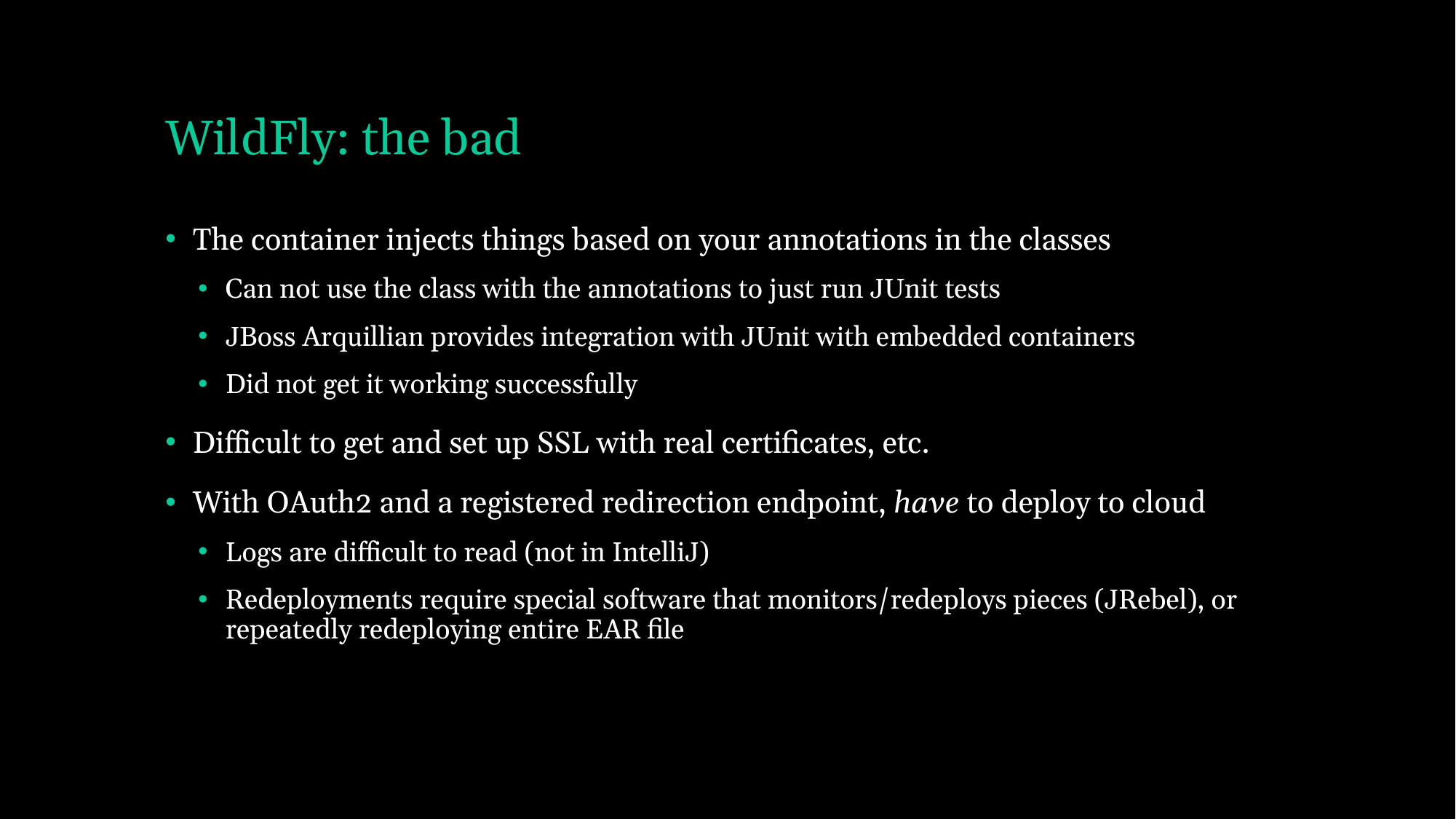

# WildFly: the bad
The container injects things based on your annotations in the classes
Can not use the class with the annotations to just run JUnit tests
JBoss Arquillian provides integration with JUnit with embedded containers
Did not get it working successfully
Difficult to get and set up SSL with real certificates, etc.
With OAuth2 and a registered redirection endpoint, have to deploy to cloud
Logs are difficult to read (not in IntelliJ)
Redeployments require special software that monitors/redeploys pieces (JRebel), or repeatedly redeploying entire EAR file